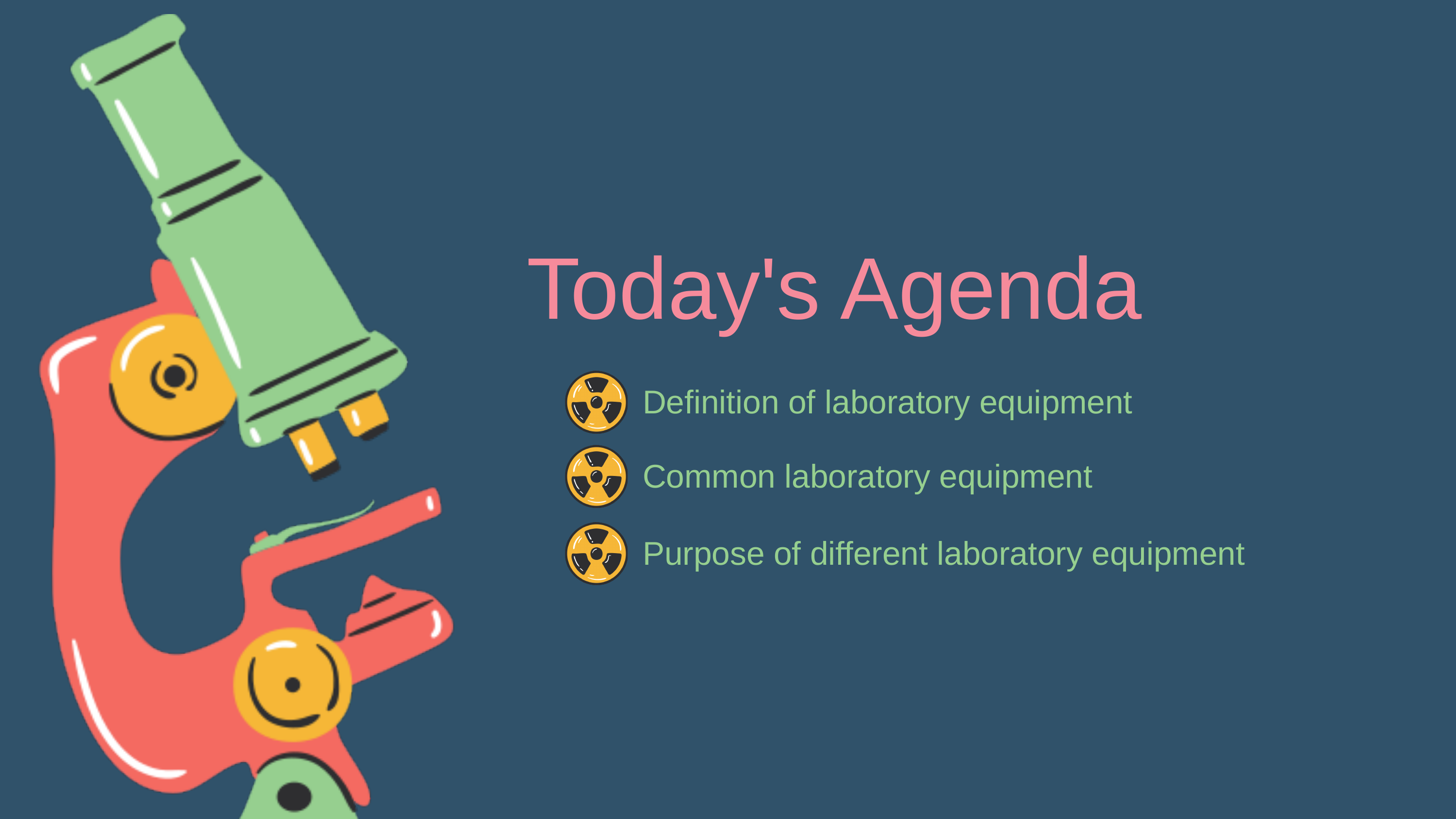

Today's Agenda

Definition of laboratory equipment

Common laboratory equipment

Purpose of different laboratory equipment